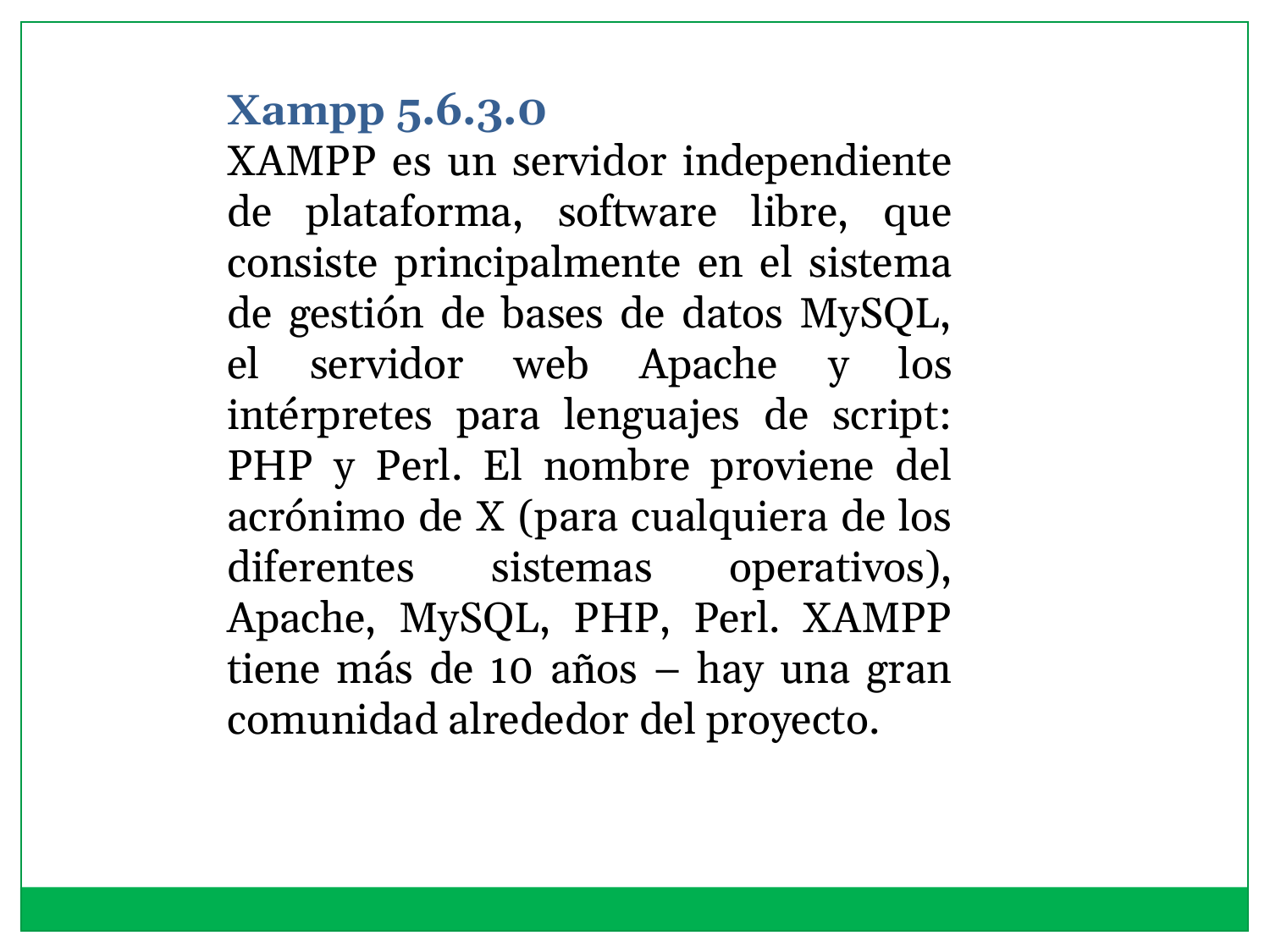

Xampp 5.6.3.0
XAMPP es un servidor independiente de plataforma, software libre, que consiste principalmente en el sistema de gestión de bases de datos MySQL, el servidor web Apache y los intérpretes para lenguajes de script: PHP y Perl. El nombre proviene del acrónimo de X (para cualquiera de los diferentes sistemas operativos), Apache, MySQL, PHP, Perl. XAMPP tiene más de 10 años – hay una gran comunidad alrededor del proyecto.